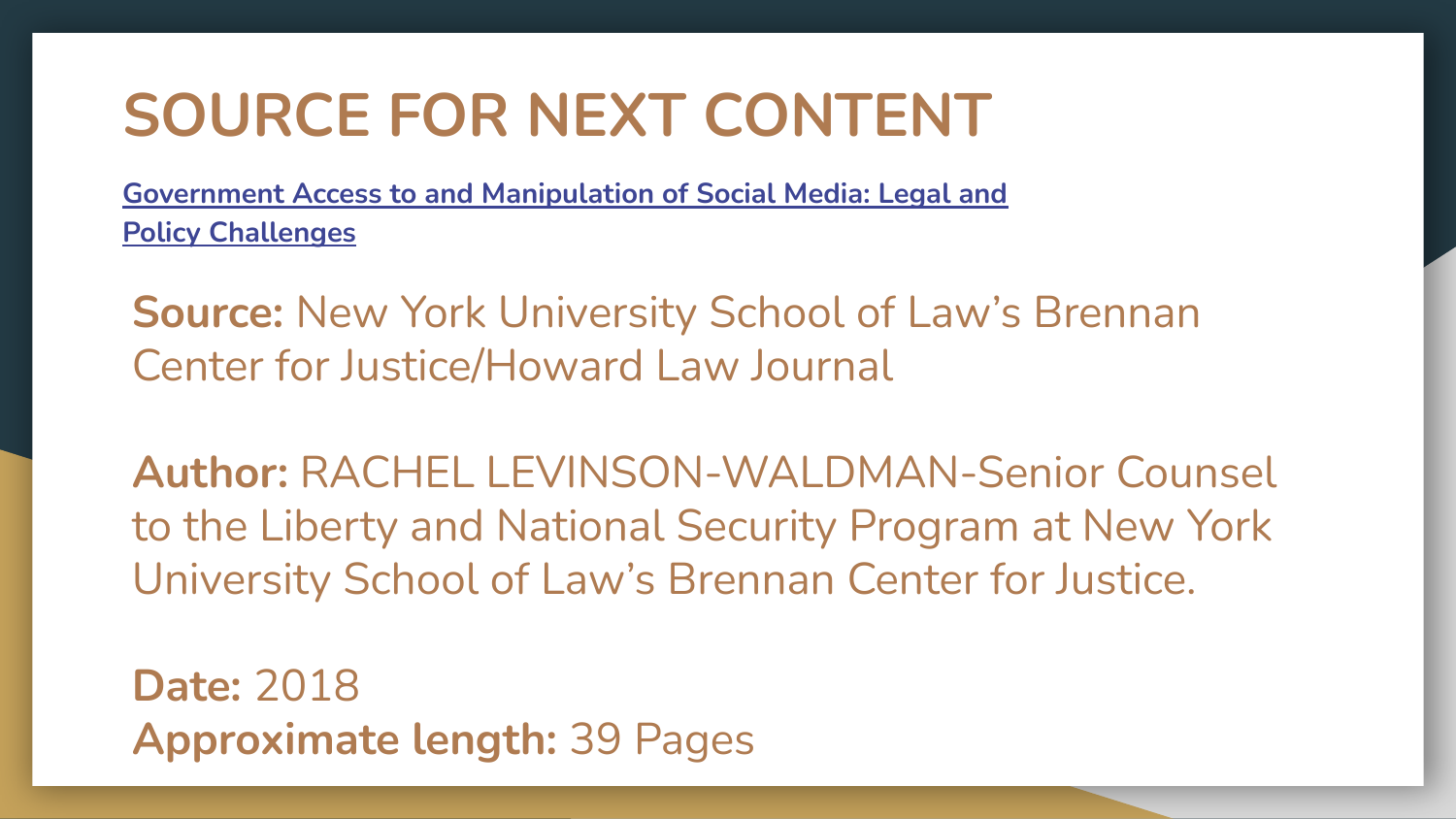

# SOURCE FOR NEXT CONTENT
Government Access to and Manipulation of Social Media: Legal and
Policy Challenges
Source: New York University School of Law’s Brennan Center for Justice/Howard Law Journal

Author: RACHEL LEVINSON-WALDMAN-Senior Counsel to the Liberty and National Security Program at New York University School of Law’s Brennan Center for Justice.

Date: 2018
Approximate length: 39 Pages